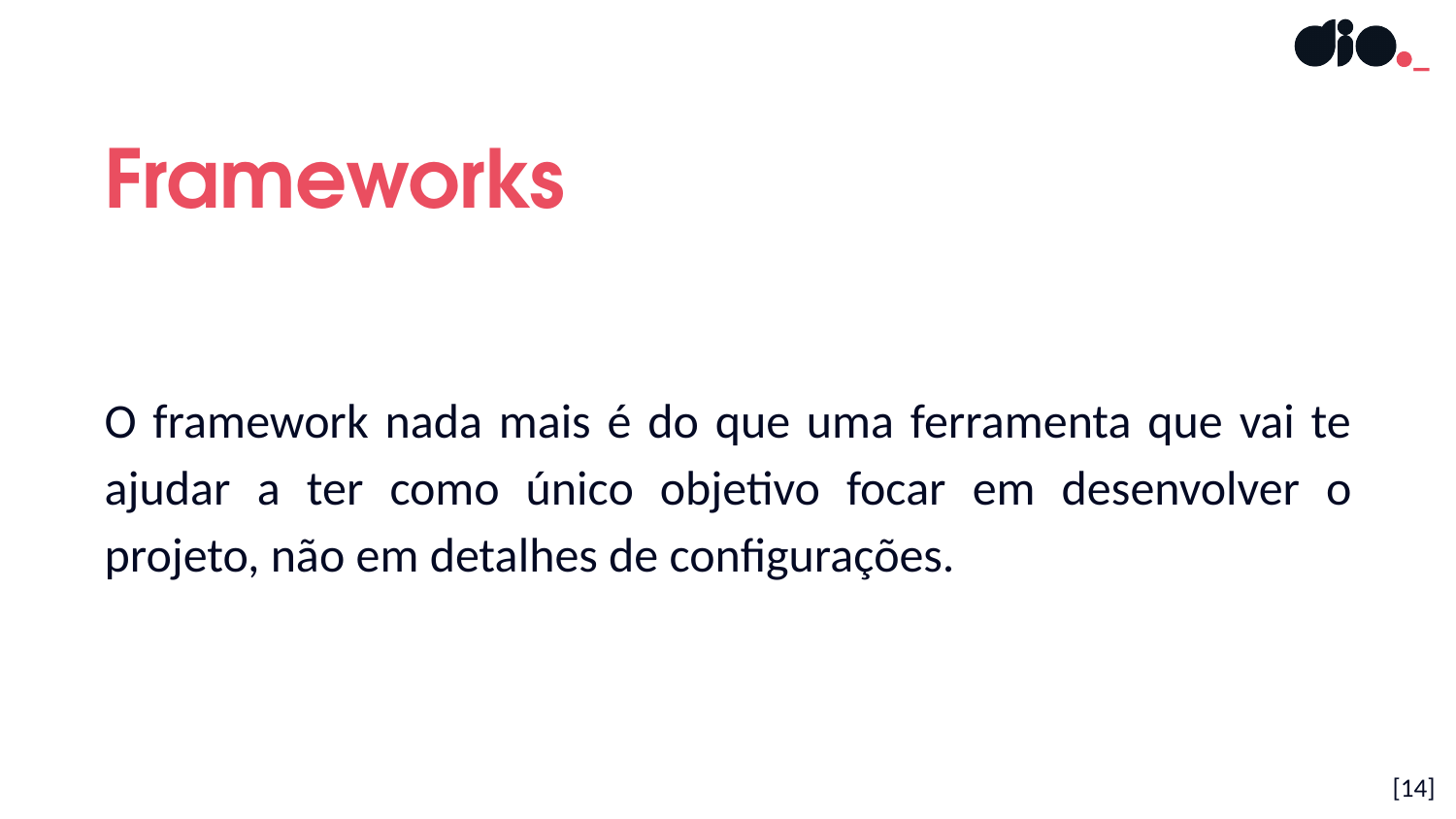

Frameworks
O framework nada mais é do que uma ferramenta que vai te ajudar a ter como único objetivo focar em desenvolver o projeto, não em detalhes de configurações.
[14]